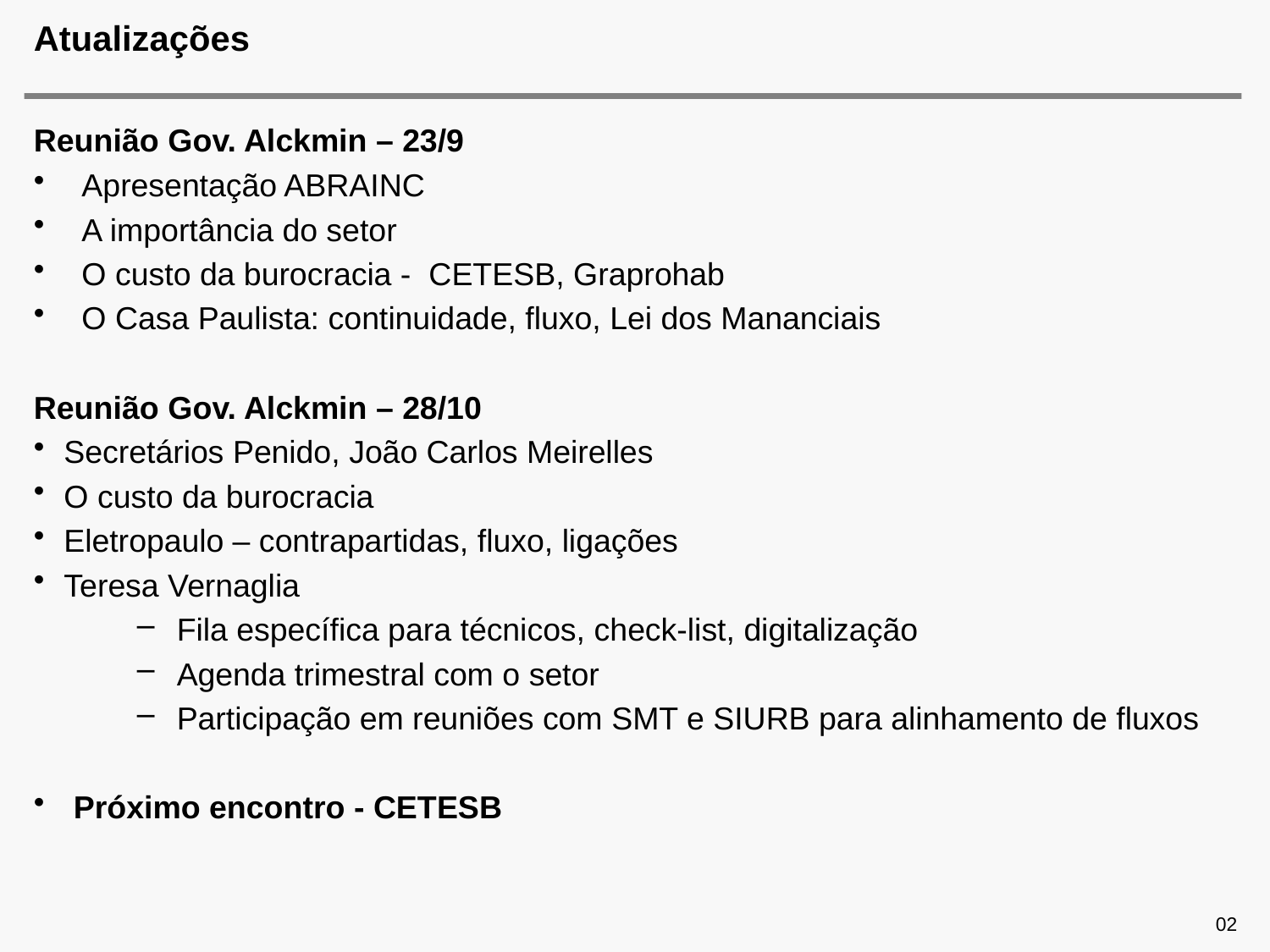

# Atualizações

Reunião Gov. Alckmin – 23/9
  Apresentação ABRAINC
  A importância do setor
  O custo da burocracia -  CETESB, Graprohab
  O Casa Paulista: continuidade, fluxo, Lei dos Mananciais

Reunião Gov. Alckmin – 28/10
Secretários Penido, João Carlos Meirelles
O custo da burocracia
Eletropaulo – contrapartidas, fluxo, ligações
Teresa Vernaglia
Fila específica para técnicos, check-list, digitalização
Agenda trimestral com o setor
Participação em reuniões com SMT e SIURB para alinhamento de fluxos

Próximo encontro - CETESB

02